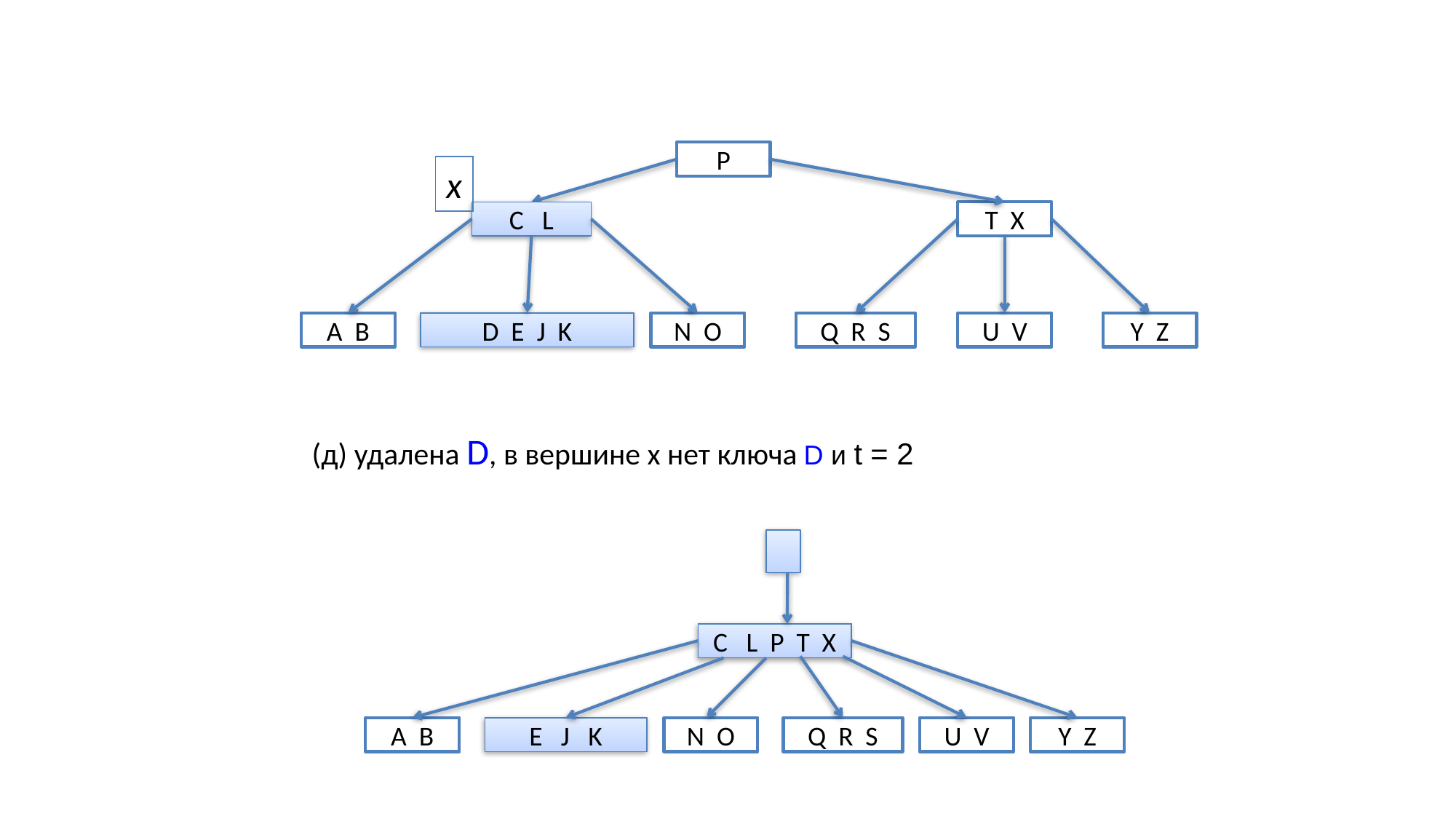

P
х
C   L
T  X
A  B
D  E  J  K
N  O
Q  R  S
U  V
Y  Z
(д) удалена D, в вершине х нет ключа D и t = 2

C   L  P  T  X
A  B
E   J   K
N  O
Q  R  S
U  V
Y  Z